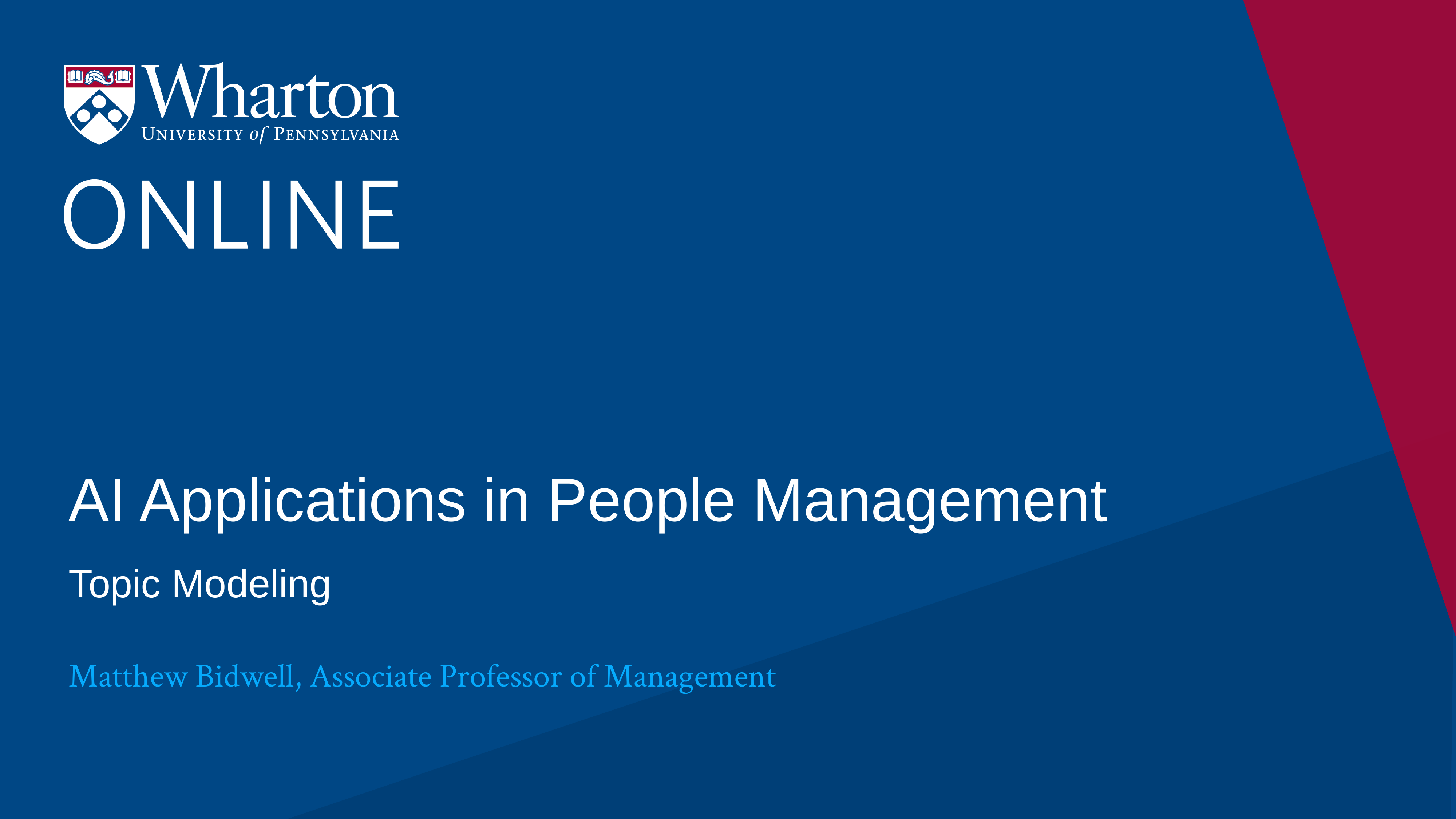

# AI Applications in People Management
Topic Modeling
Matthew Bidwell, Associate Professor of Management